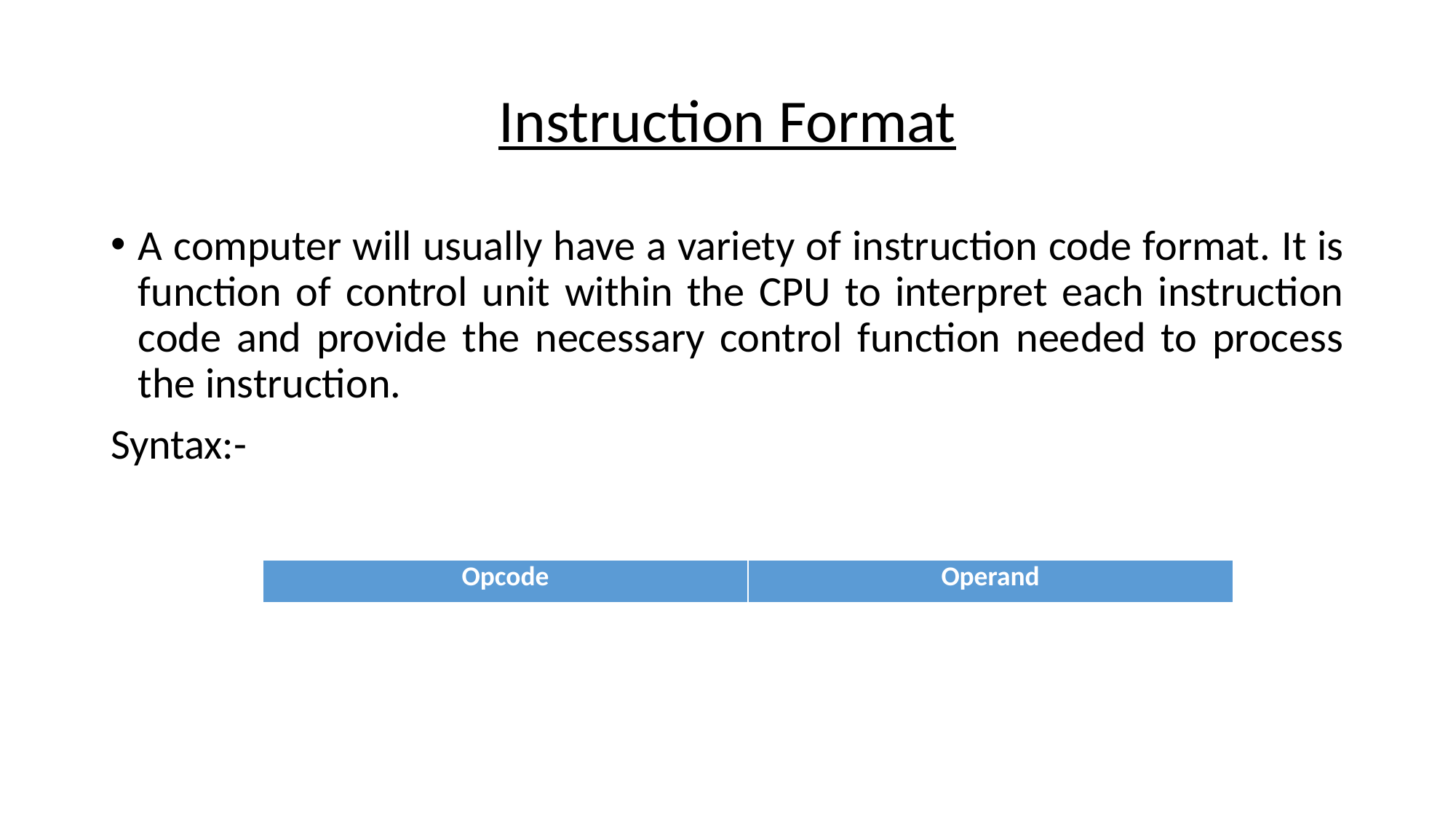

# Instruction Format
A computer will usually have a variety of instruction code format. It is function of control unit within the CPU to interpret each instruction code and provide the necessary control function needed to process the instruction.
Syntax:-

| Opcode | Operand |
| --- | --- |